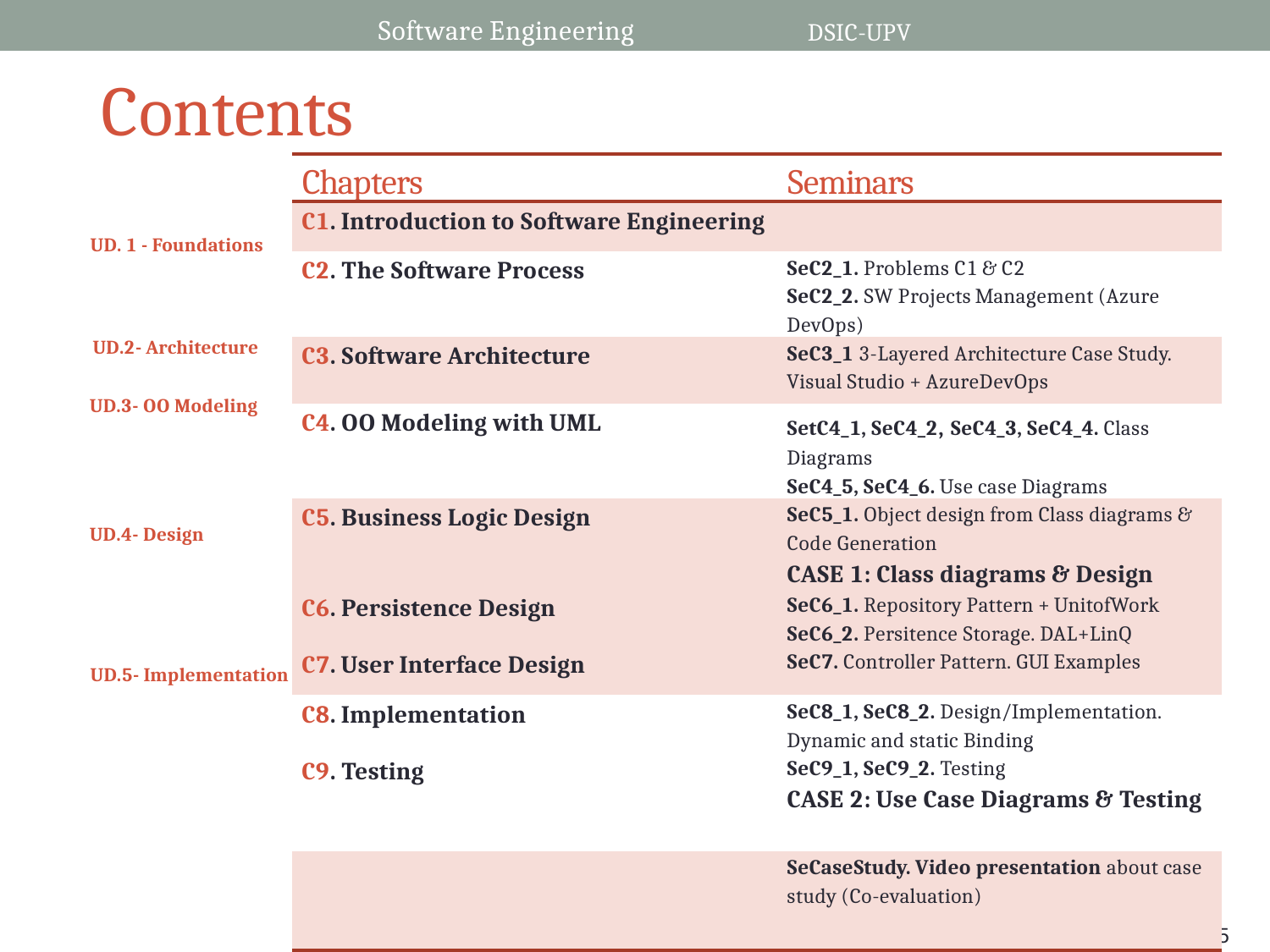

Software Engineering
DSIC-UPV
# Contents
| Chapters | Seminars |
| --- | --- |
| C1. Introduction to Software Engineering |  |
| C2. The Software Process | SeC2\_1. Problems C1 & C2 SeC2\_2. SW Projects Management (Azure DevOps) |
| C3. Software Architecture | SeC3\_1 3-Layered Architecture Case Study. Visual Studio + AzureDevOps |
| C4. OO Modeling with UML | SetC4\_1, SeC4\_2, SeC4\_3, SeC4\_4. Class Diagrams SeC4\_5, SeC4\_6. Use case Diagrams |
| C5. Business Logic Design | SeC5\_1. Object design from Class diagrams & Code Generation CASE 1: Class diagrams & Design |
| C6. Persistence Design | SeC6\_1. Repository Pattern + UnitofWork SeC6\_2. Persitence Storage. DAL+LinQ |
| C7. User Interface Design | SeC7. Controller Pattern. GUI Examples |
| C8. Implementation | SeC8\_1, SeC8\_2. Design/Implementation. Dynamic and static Binding |
| C9. Testing | SeC9\_1, SeC9\_2. Testing CASE 2: Use Case Diagrams & Testing |
|  | SeCaseStudy. Video presentation about case study (Co-evaluation) |

UD. 1 - Foundations
UD.2- Architecture
UD.3- OO Modeling
UD.4- Design
UD.5- Implementation
5